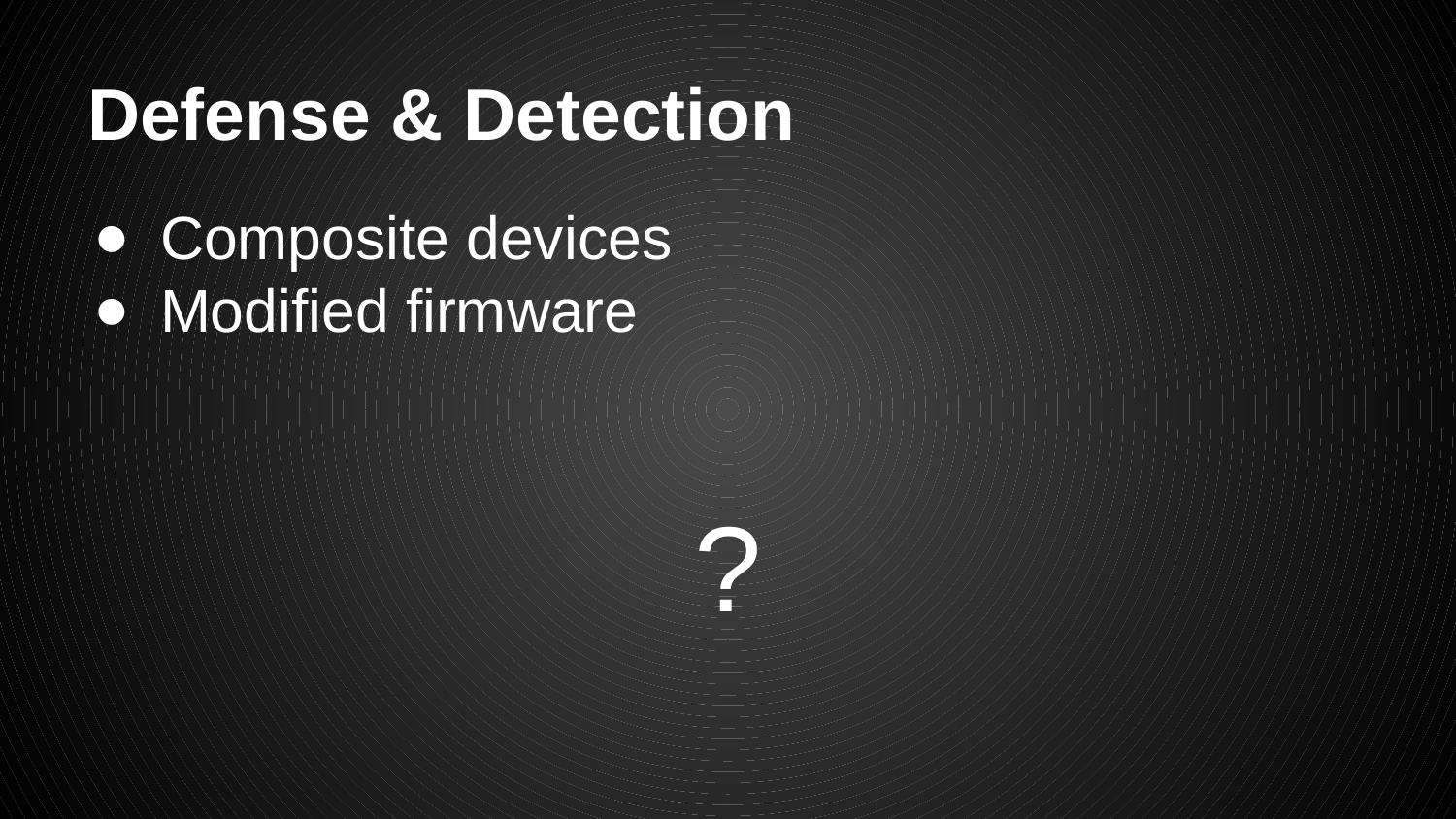

# Defense & Detection
Composite devices
Modified firmware

?